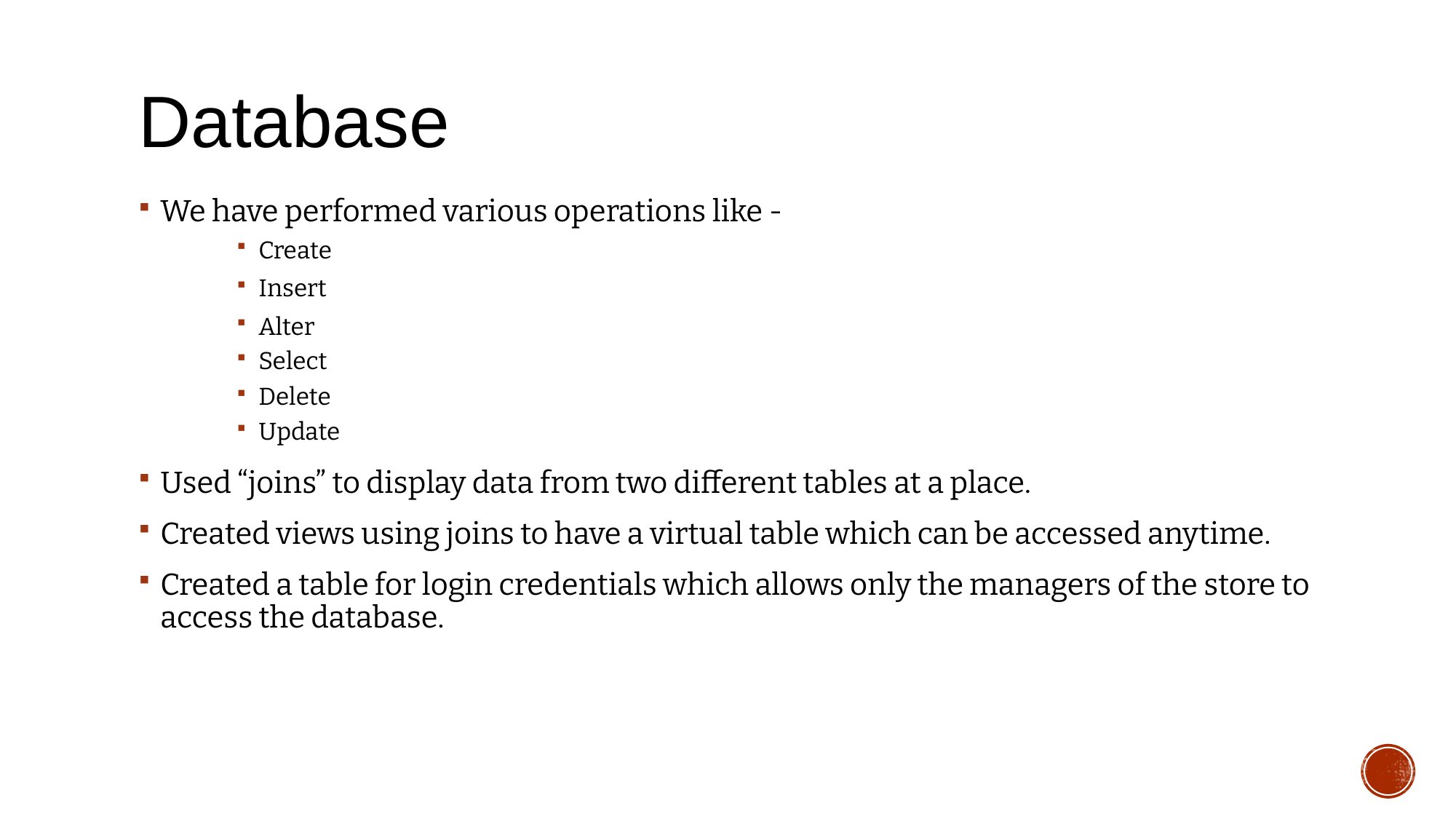

# Database
We have performed various operations like -
Create
Insert
Alter
Select
Delete
Update
Used “joins” to display data from two different tables at a place.
Created views using joins to have a virtual table which can be accessed anytime.
Created a table for login credentials which allows only the managers of the store to access the database.